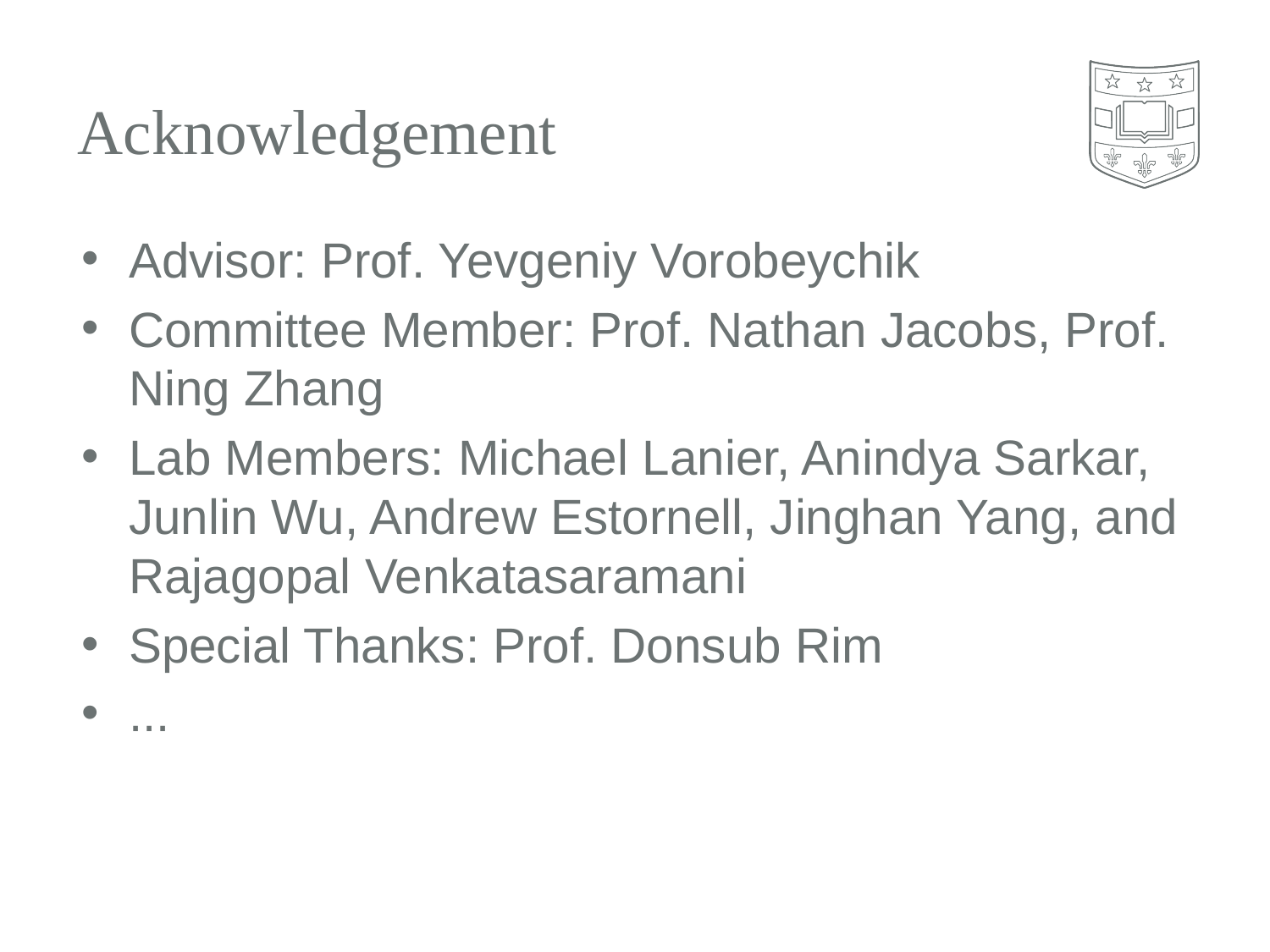

# Acknowledgement
Advisor: Prof. Yevgeniy Vorobeychik
Committee Member: Prof. Nathan Jacobs, Prof. Ning Zhang
Lab Members: Michael Lanier, Anindya Sarkar, Junlin Wu, Andrew Estornell, Jinghan Yang, and Rajagopal Venkatasaramani
Special Thanks: Prof. Donsub Rim
...